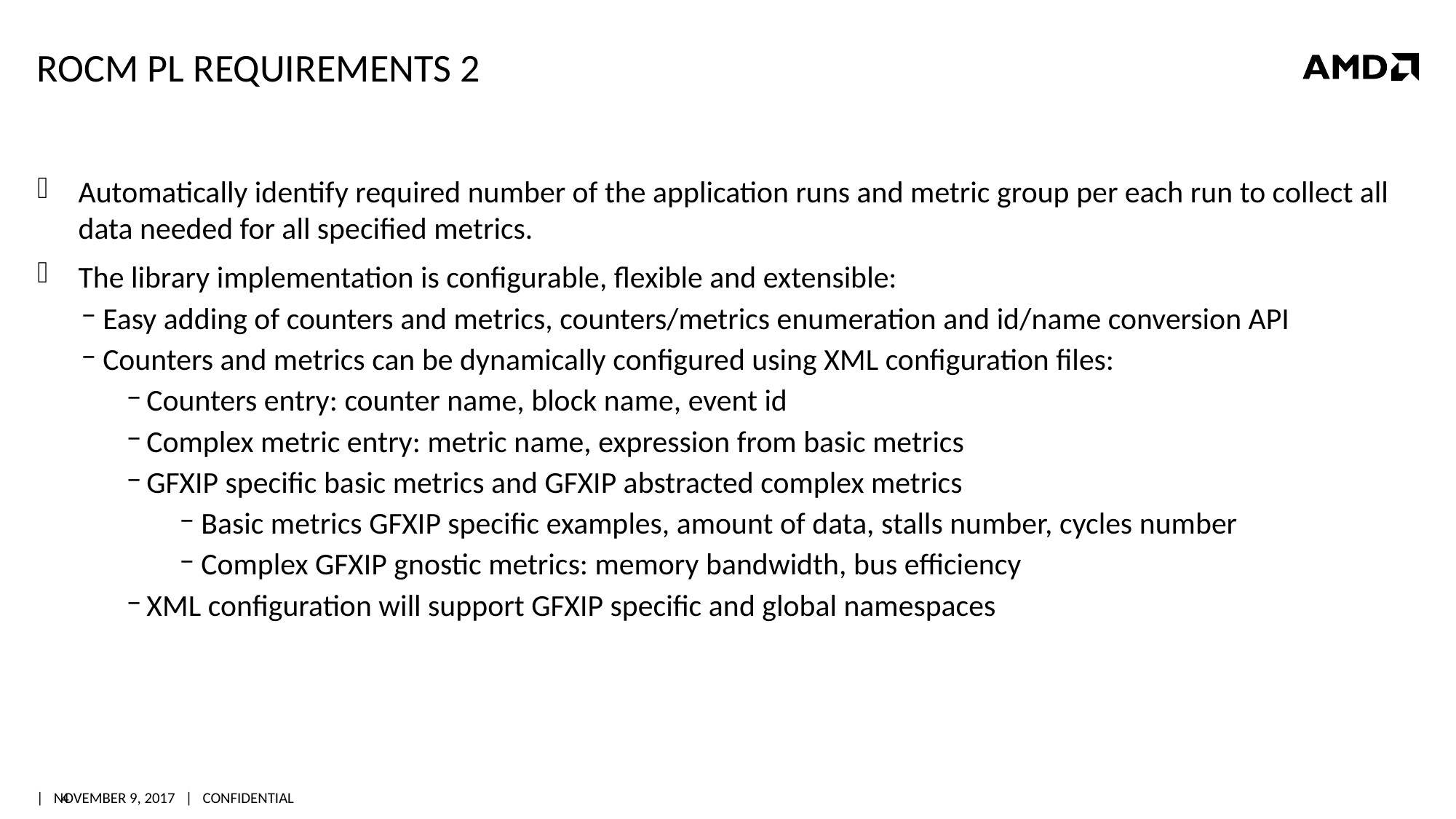

# ROCm PL Requirements 2
Automatically identify required number of the application runs and metric group per each run to collect all data needed for all specified metrics.
The library implementation is configurable, flexible and extensible:
Easy adding of counters and metrics, counters/metrics enumeration and id/name conversion API
Counters and metrics can be dynamically configured using XML configuration files:
Counters entry: counter name, block name, event id
Complex metric entry: metric name, expression from basic metrics
GFXIP specific basic metrics and GFXIP abstracted complex metrics
Basic metrics GFXIP specific examples, amount of data, stalls number, cycles number
Complex GFXIP gnostic metrics: memory bandwidth, bus efficiency
XML configuration will support GFXIP specific and global namespaces